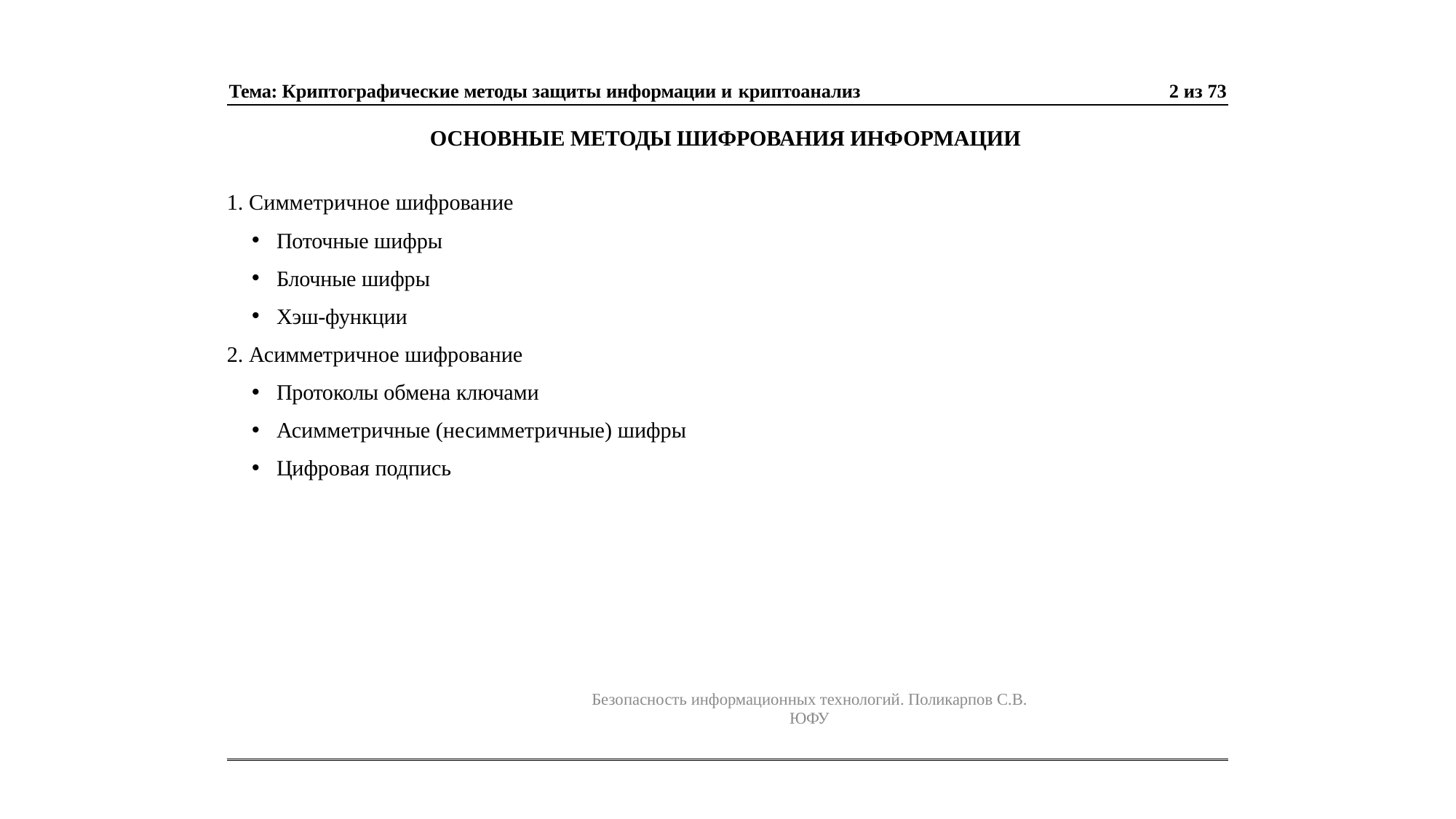

Тема: Криптографические методы защиты информации и криптоанализ
2 из 73

ОСНОВНЫЕ МЕТОДЫ ШИФРОВАНИЯ ИНФОРМАЦИИ

Симметричное шифрование
Поточные шифры
Блочные шифры
Хэш-функции
Асимметричное шифрование
Протоколы обмена ключами
Асимметричные (несимметричные) шифры
Цифровая подпись
Безопасность информационных технологий. Поликарпов С.В. ЮФУ